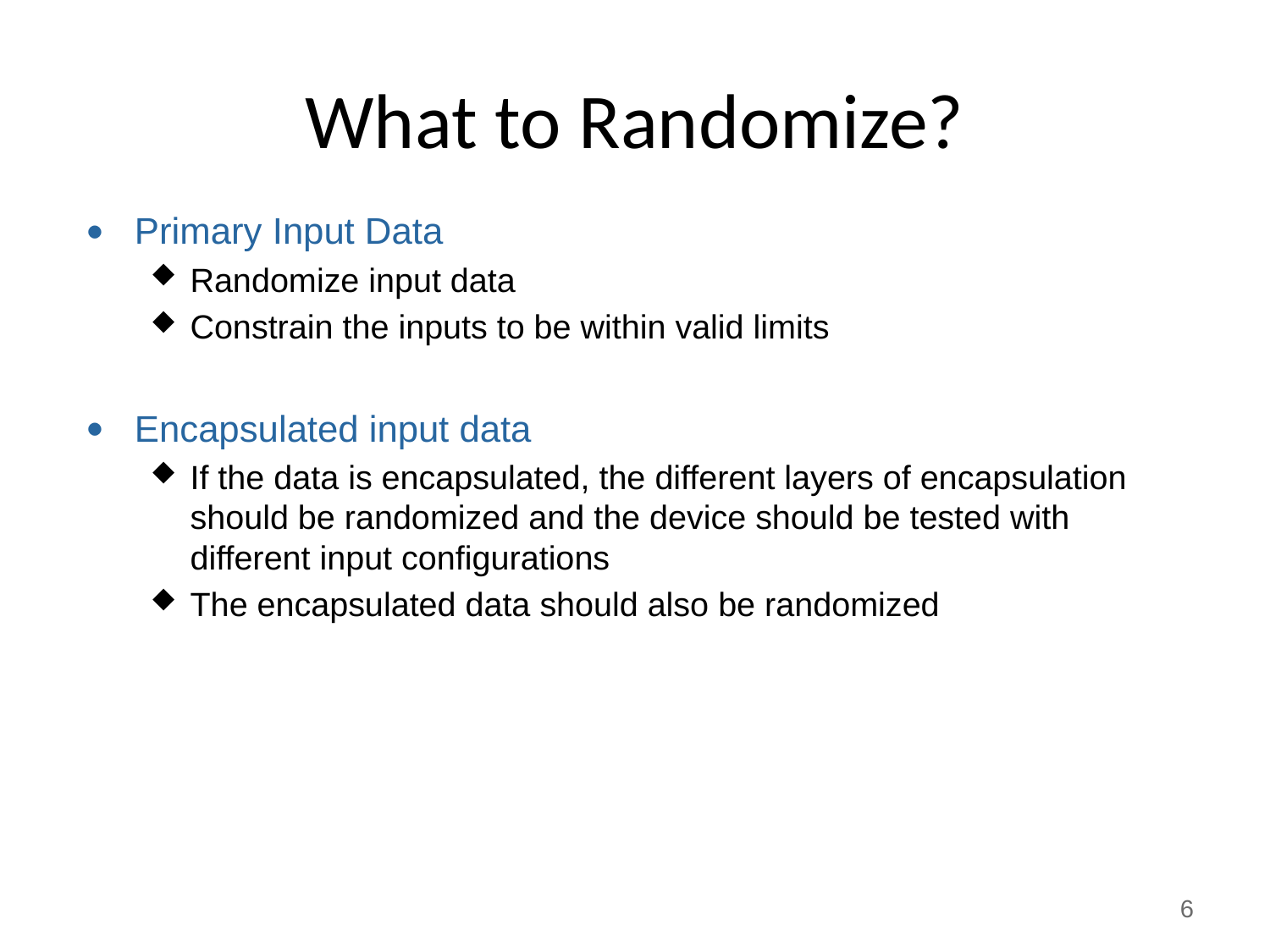

# What to Randomize?
Primary Input Data
Randomize input data
Constrain the inputs to be within valid limits

Encapsulated input data
If the data is encapsulated, the different layers of encapsulation should be randomized and the device should be tested with different input configurations
The encapsulated data should also be randomized

6